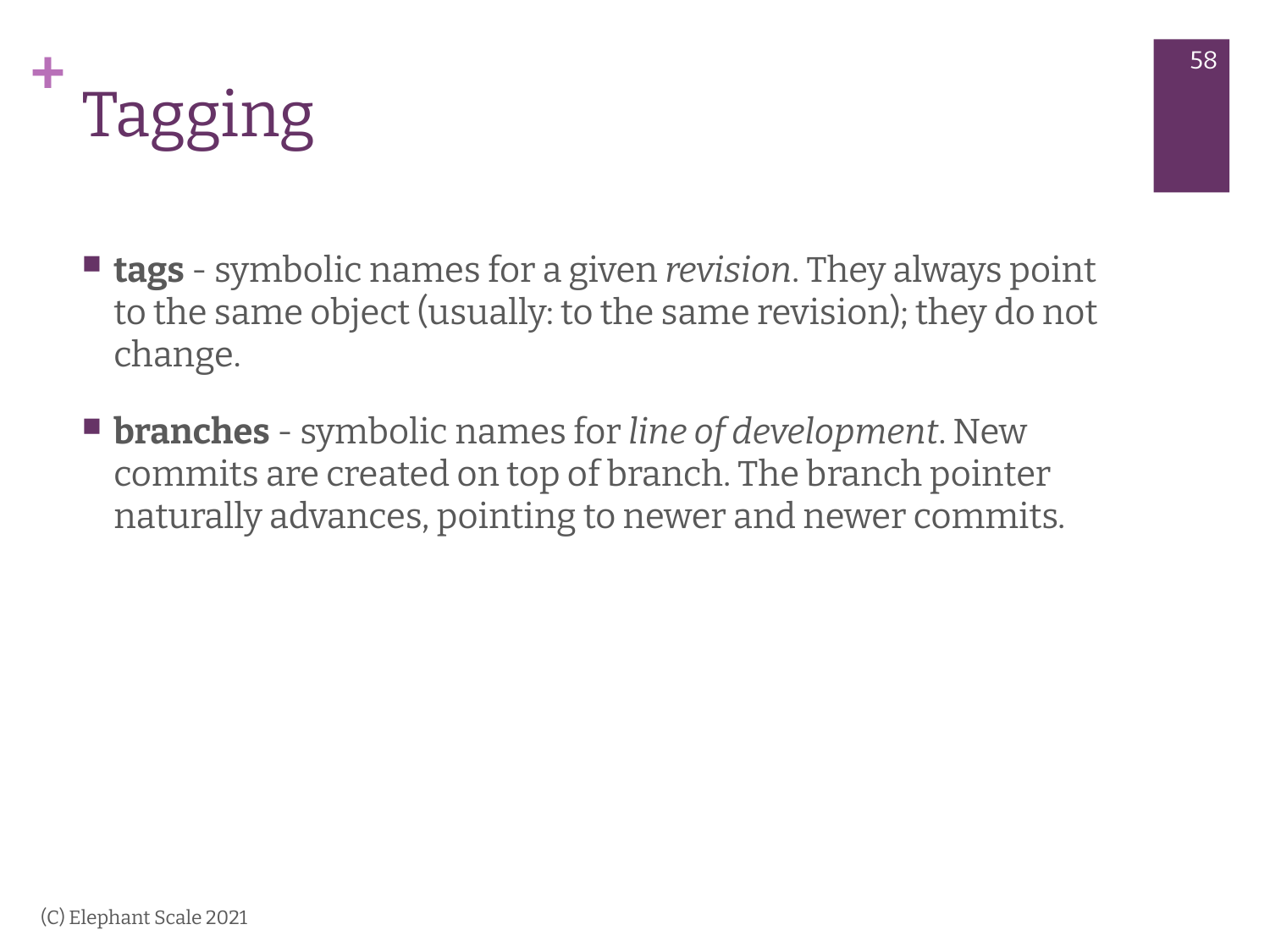

58
# Tagging
tags - symbolic names for a given revision. They always point to the same object (usually: to the same revision); they do not change.
branches - symbolic names for line of development. New commits are created on top of branch. The branch pointer naturally advances, pointing to newer and newer commits.

(C) Elephant Scale 2021